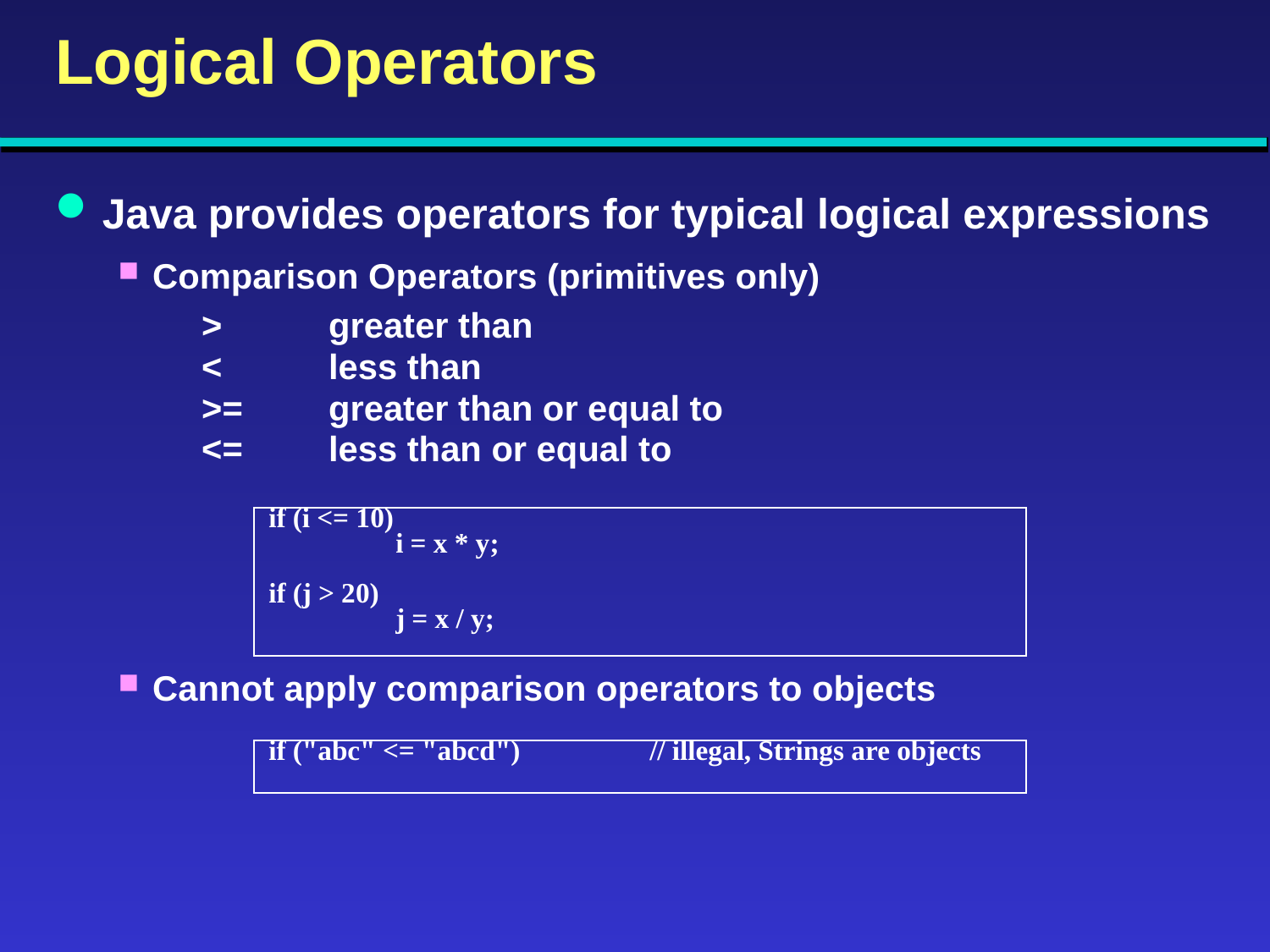

# Logical Operators
Java provides operators for typical logical expressions
Comparison Operators (primitives only)
	>	greater than
	<	less than
	>=	greater than or equal to
	<=	less than or equal to

if (i <= 10)
	i = x * y;

if (j > 20)
	j = x / y;

Cannot apply comparison operators to objects

if ("abc" <= "abcd") 	// illegal, Strings are objects